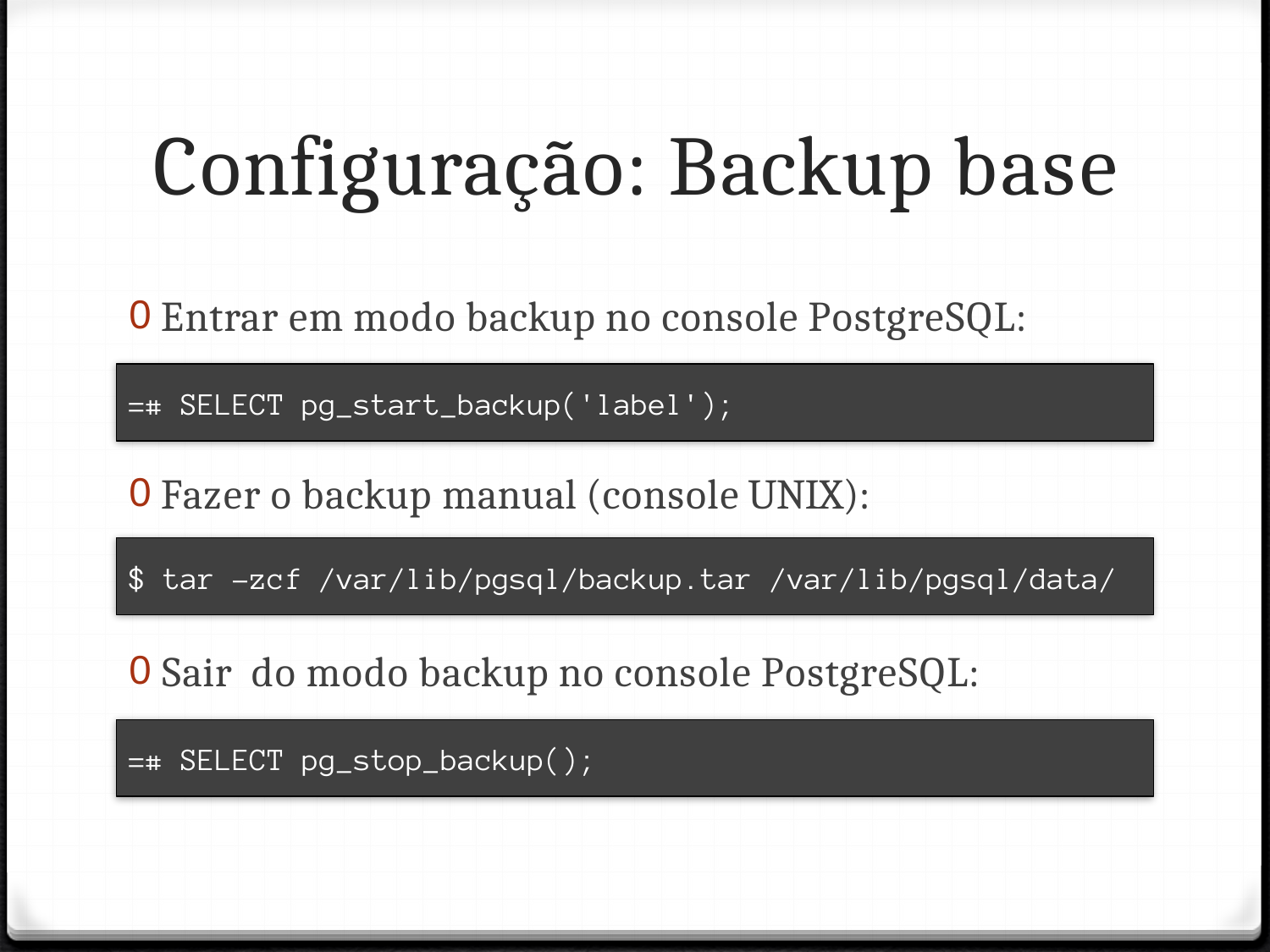

# Configuração: Backup base
Entrar em modo backup no console PostgreSQL:

Fazer o backup manual (console UNIX):

Sair  do modo backup no console PostgreSQL:
=# SELECT pg_start_backup('label');
$ tar -zcf /var/lib/pgsql/backup.tar /var/lib/pgsql/data/
=# SELECT pg_stop_backup();